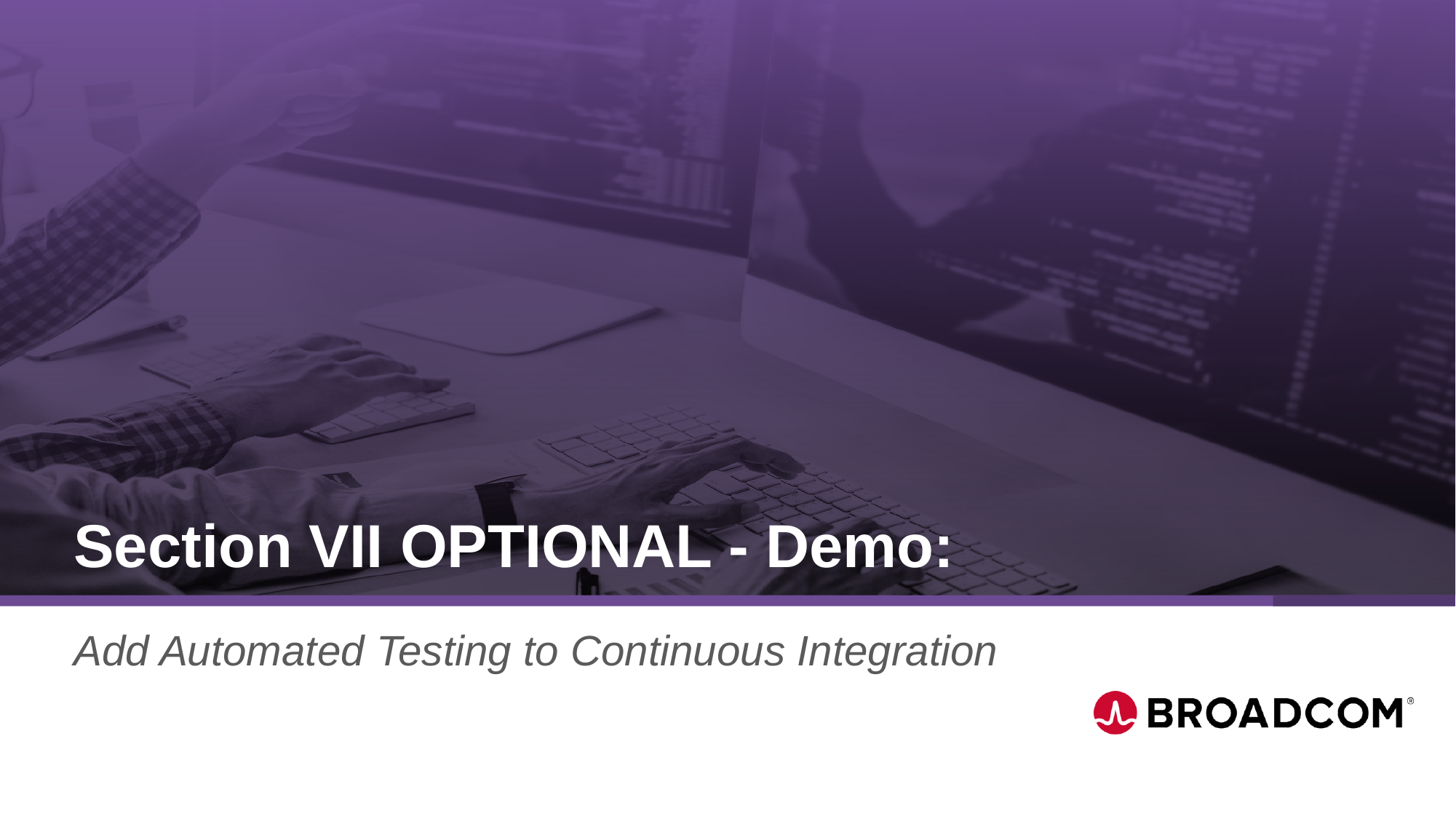

# Section VII OPTIONAL - Demo:
Add Automated Testing to Continuous Integration